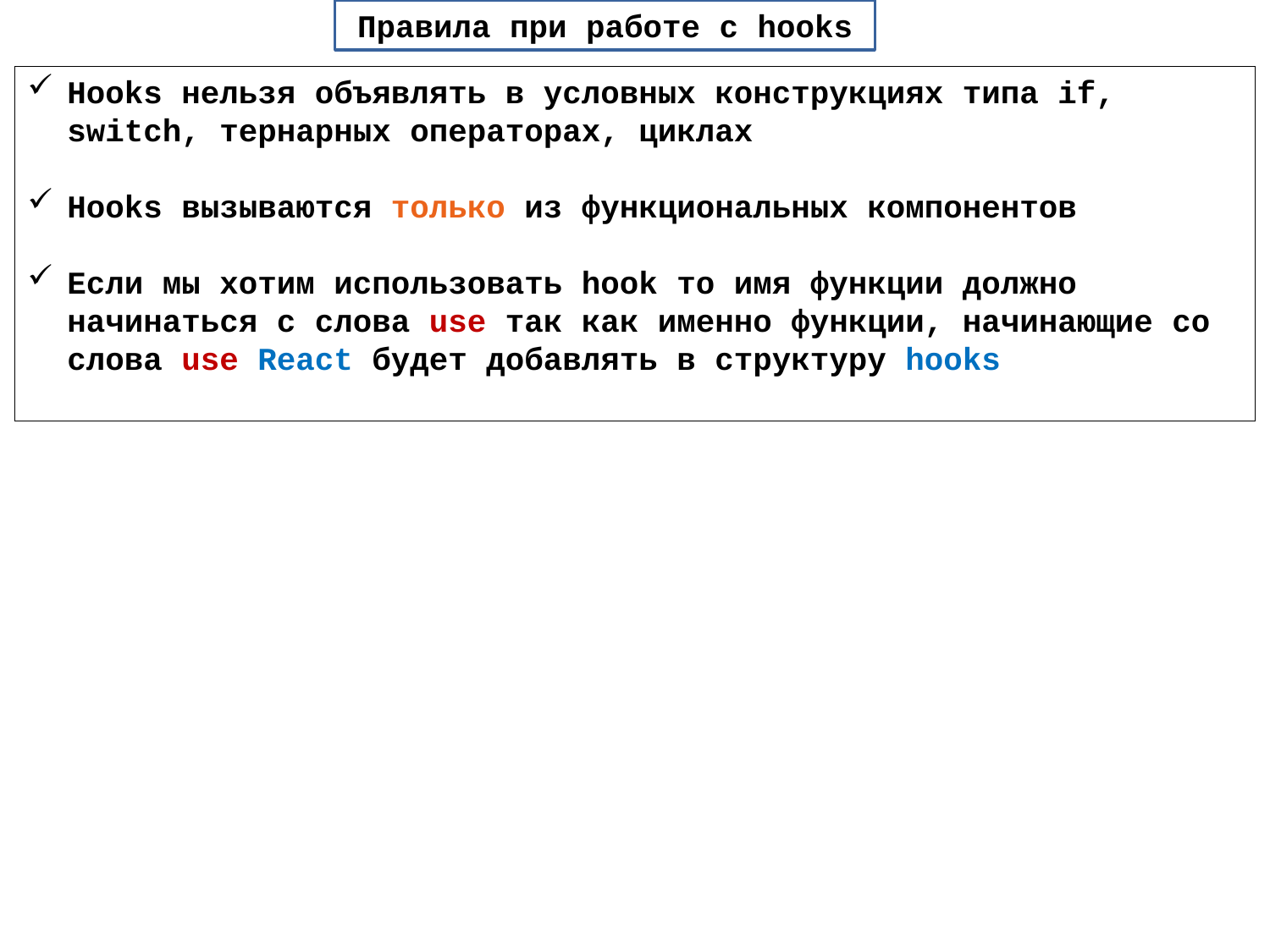

Правила при работе с hooks
Hooks нельзя объявлять в условных конструкциях типа if, switch, тернарных операторах, циклах

Hooks вызываются только из функциональных компонентов

Если мы хотим использовать hook то имя функции должно начинаться с слова use так как именно функции, начинающие со слова use React будет добавлять в структуру hooks